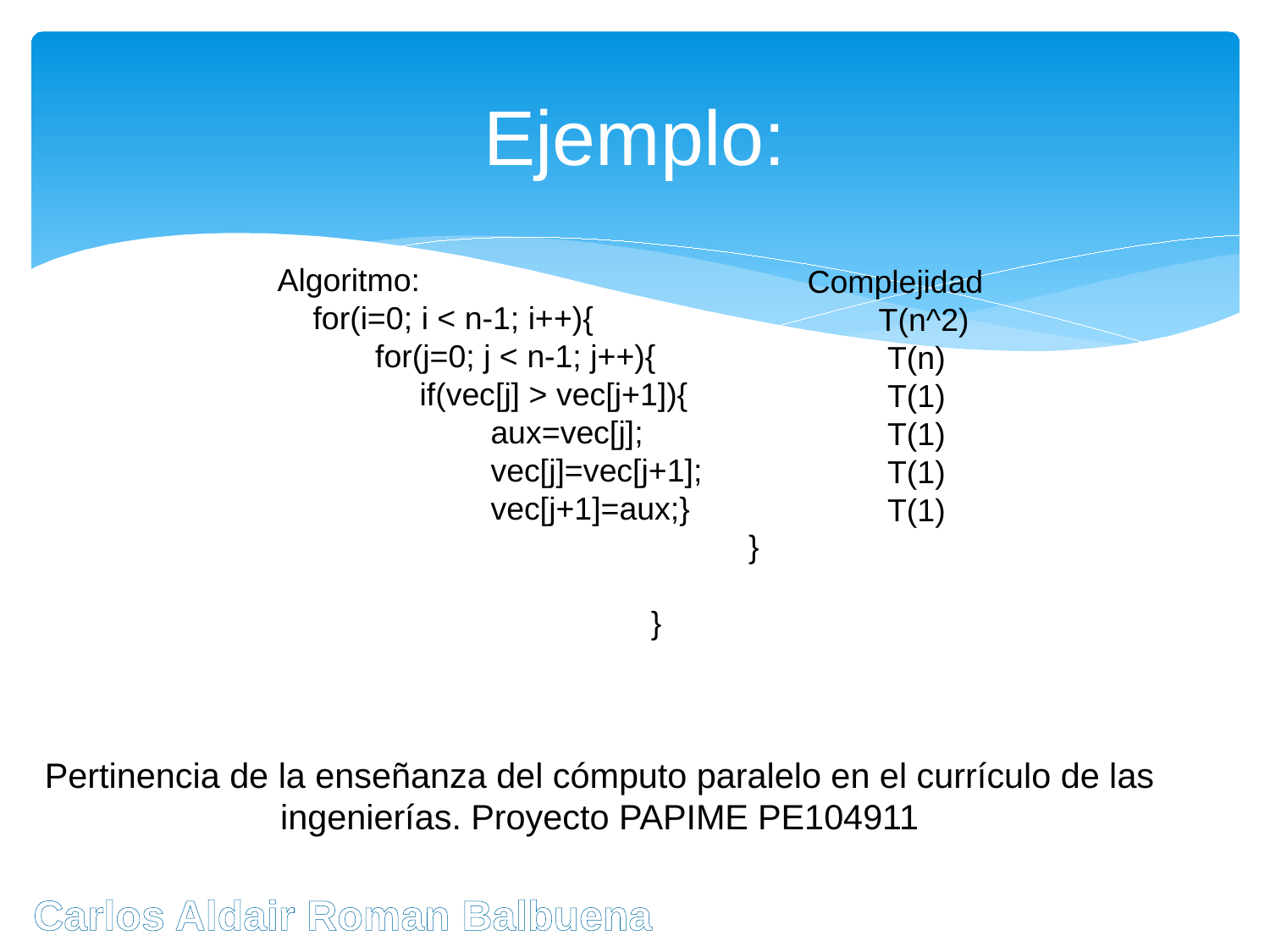

# Ejemplo:
Algoritmo:
    for(i=0; i < n-1; i++){
           for(j=0; j < n-1; j++){
                if(vec[j] > vec[j+1]){
                        aux=vec[j];
                        vec[j]=vec[j+1];
                        vec[j+1]=aux;}
                                                     }

                                          }
Complejidad
        T(n^2)
         T(n)
         T(1)
         T(1)
         T(1)
         T(1)

Pertinencia de la enseñanza del cómputo paralelo en el currículo de las ingenierías. Proyecto PAPIME PE104911
Carlos Aldair Roman Balbuena